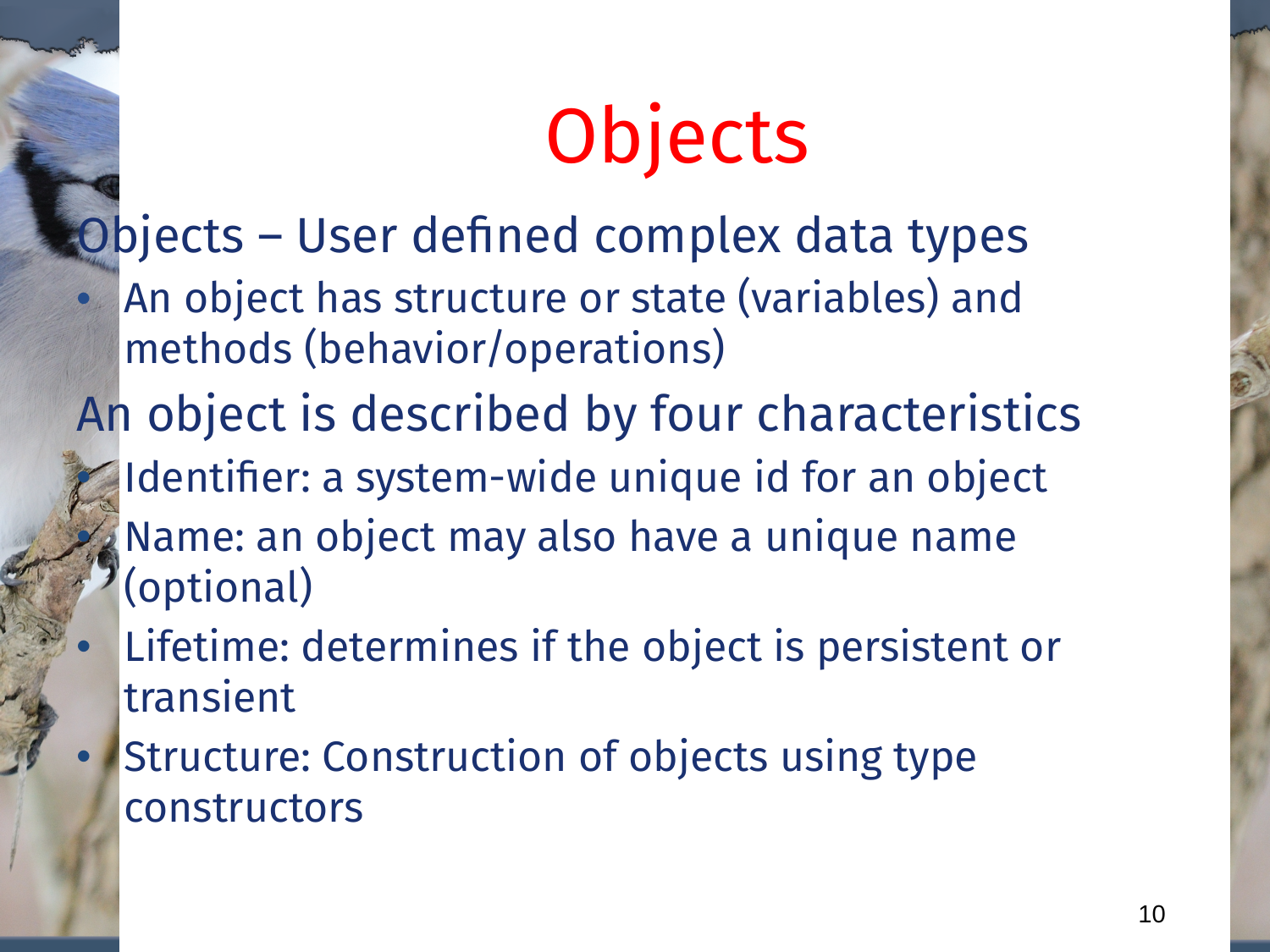

# Objects
Objects – User defined complex data types
An object has structure or state (variables) and methods (behavior/operations)
An object is described by four characteristics
Identifier: a system-wide unique id for an object
Name: an object may also have a unique name (optional)
Lifetime: determines if the object is persistent or transient
Structure: Construction of objects using type constructors